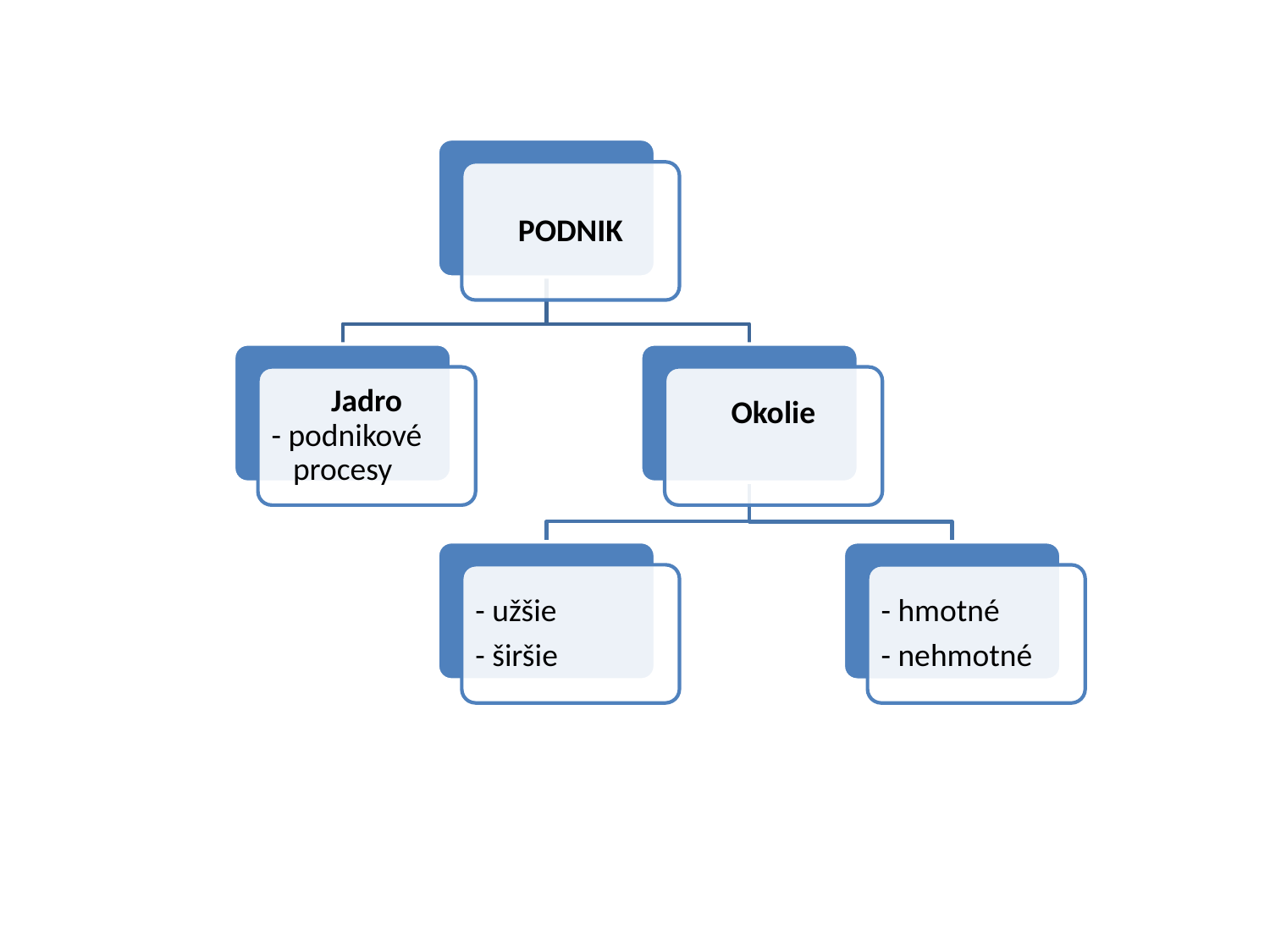

PODNIK
Jadro
- podnikové
   procesy
Okolie

- užšie
- širšie
- hmotné
- nehmotné